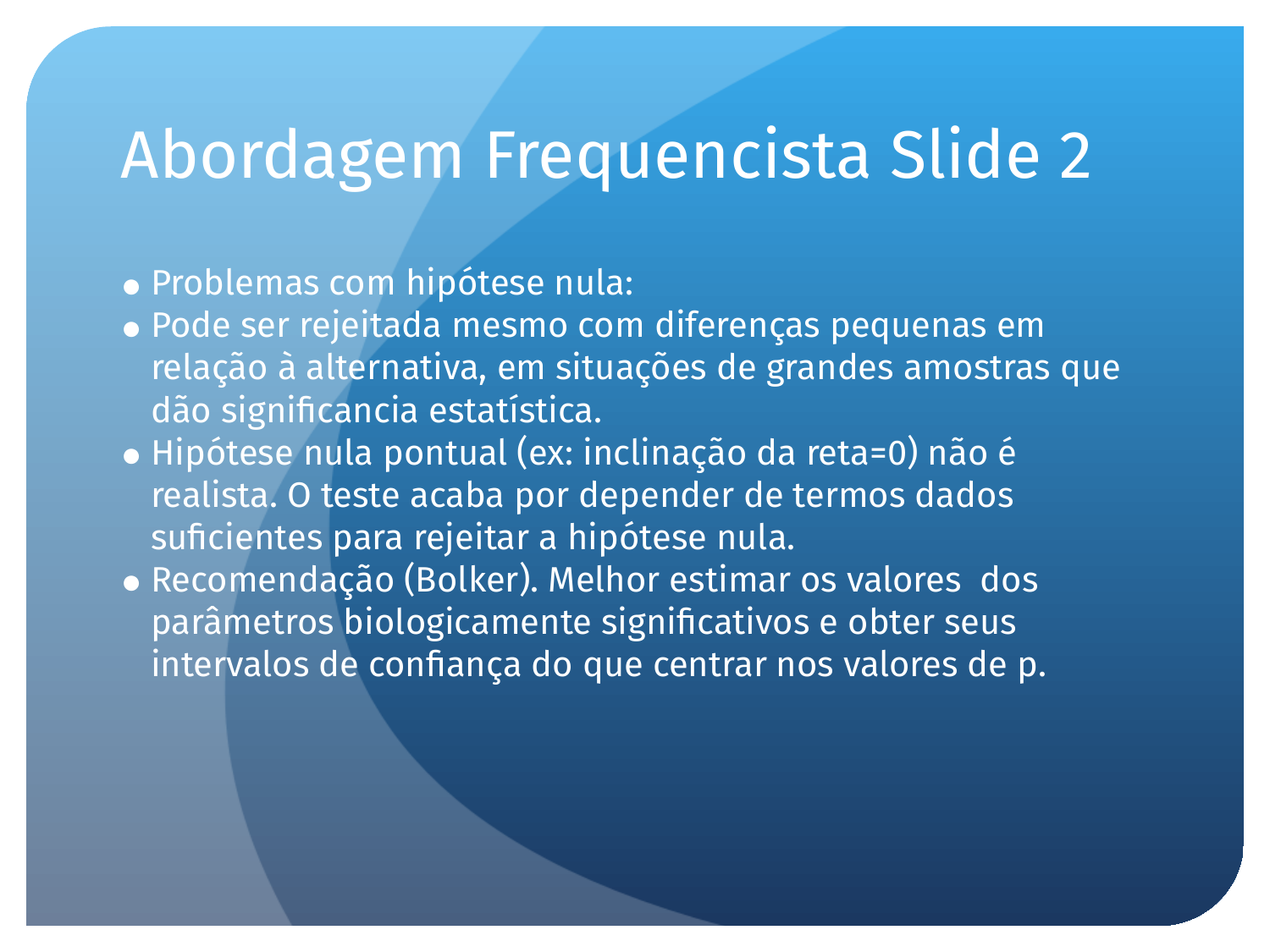

Abordagem Frequencista Slide 2
Problemas com hipótese nula:
Pode ser rejeitada mesmo com diferenças pequenas em relação à alternativa, em situações de grandes amostras que dão significancia estatística.
Hipótese nula pontual (ex: inclinação da reta=0) não é realista. O teste acaba por depender de termos dados suficientes para rejeitar a hipótese nula.
Recomendação (Bolker). Melhor estimar os valores  dos parâmetros biologicamente significativos e obter seus intervalos de confiança do que centrar nos valores de p.